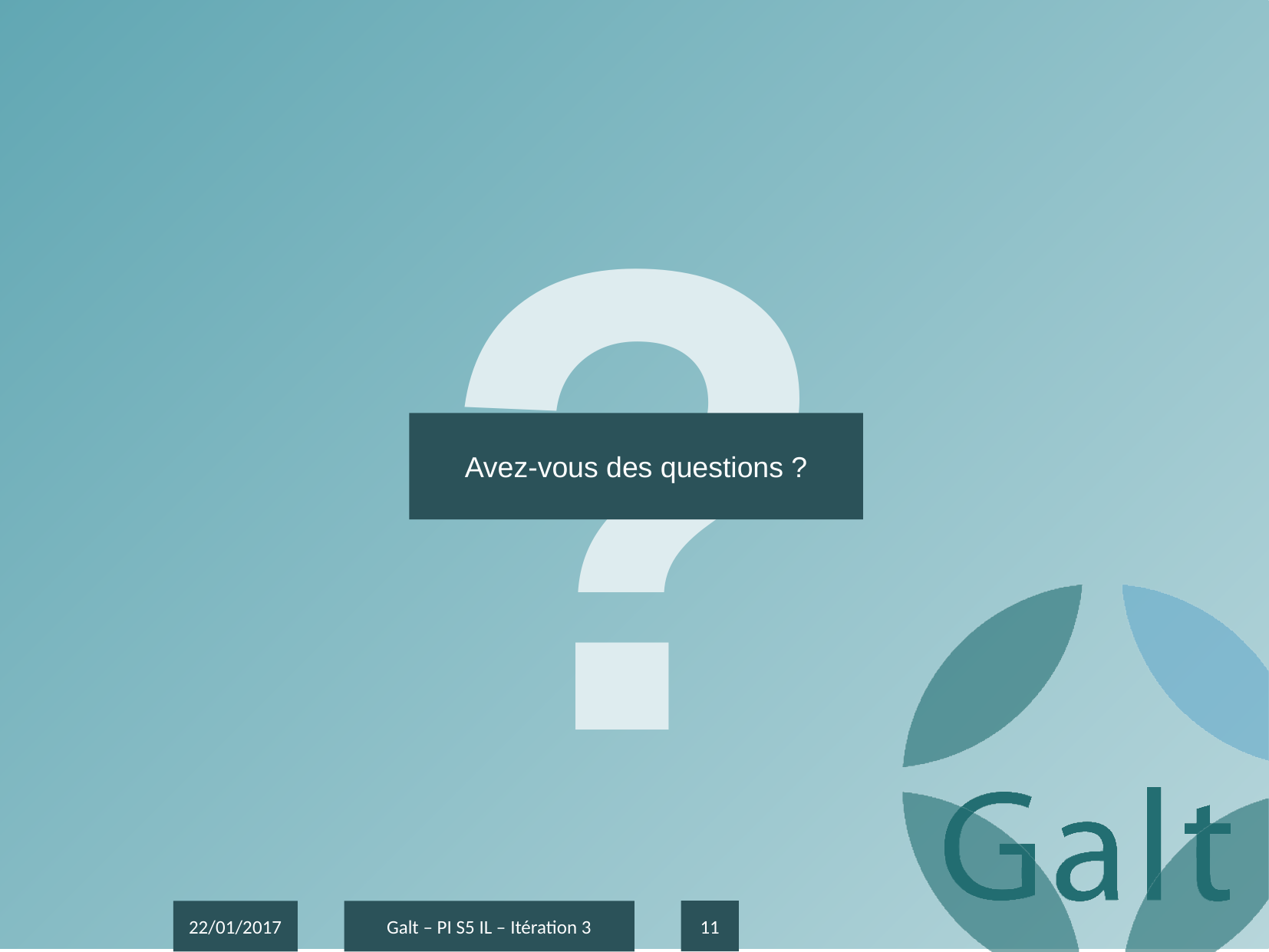

?
Avez-vous des questions ?
11
22/01/2017
Galt – PI S5 IL – Itération 3